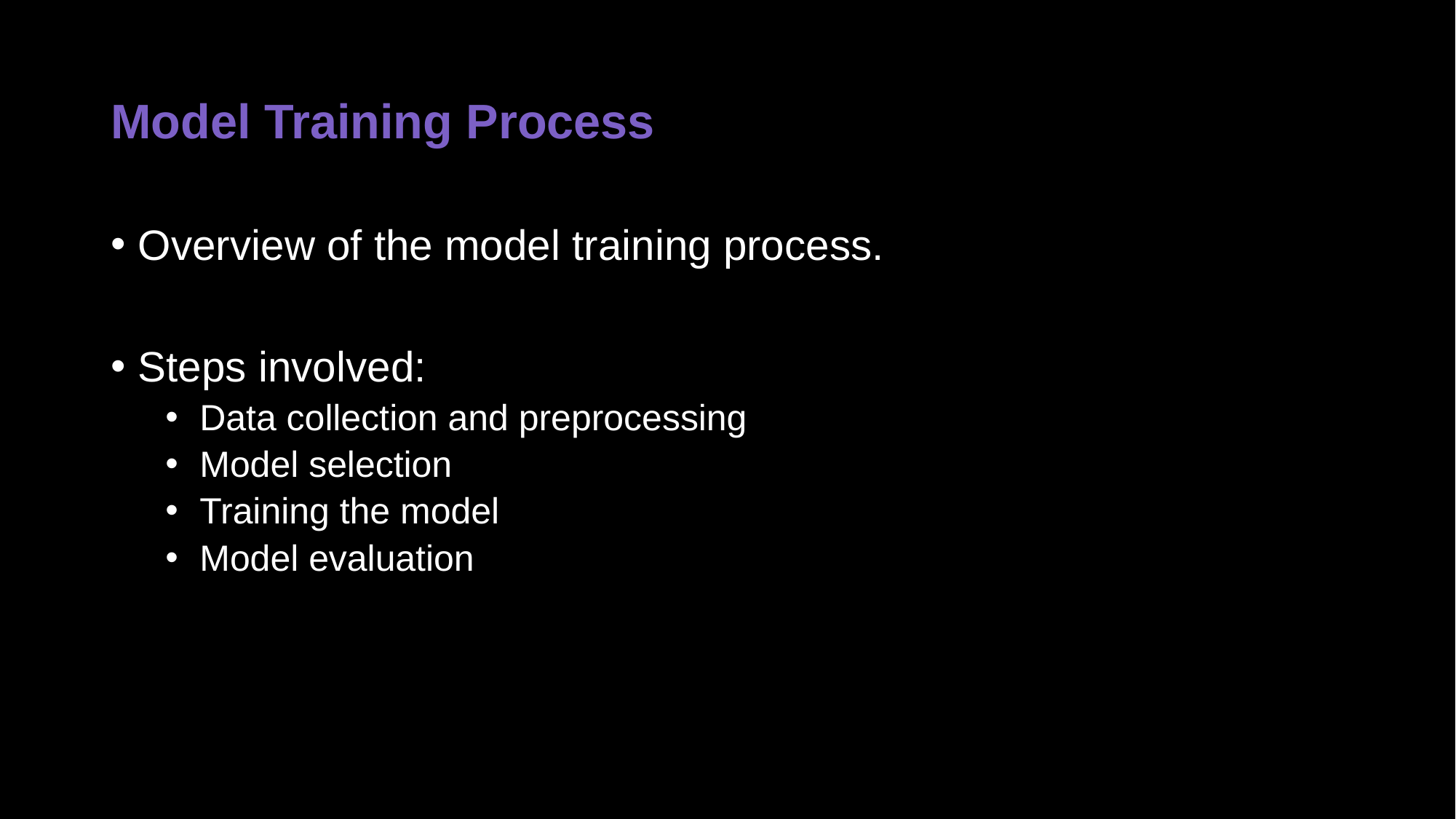

# Model Training Process
Overview of the model training process.

Steps involved:
Data collection and preprocessing
Model selection
Training the model
Model evaluation